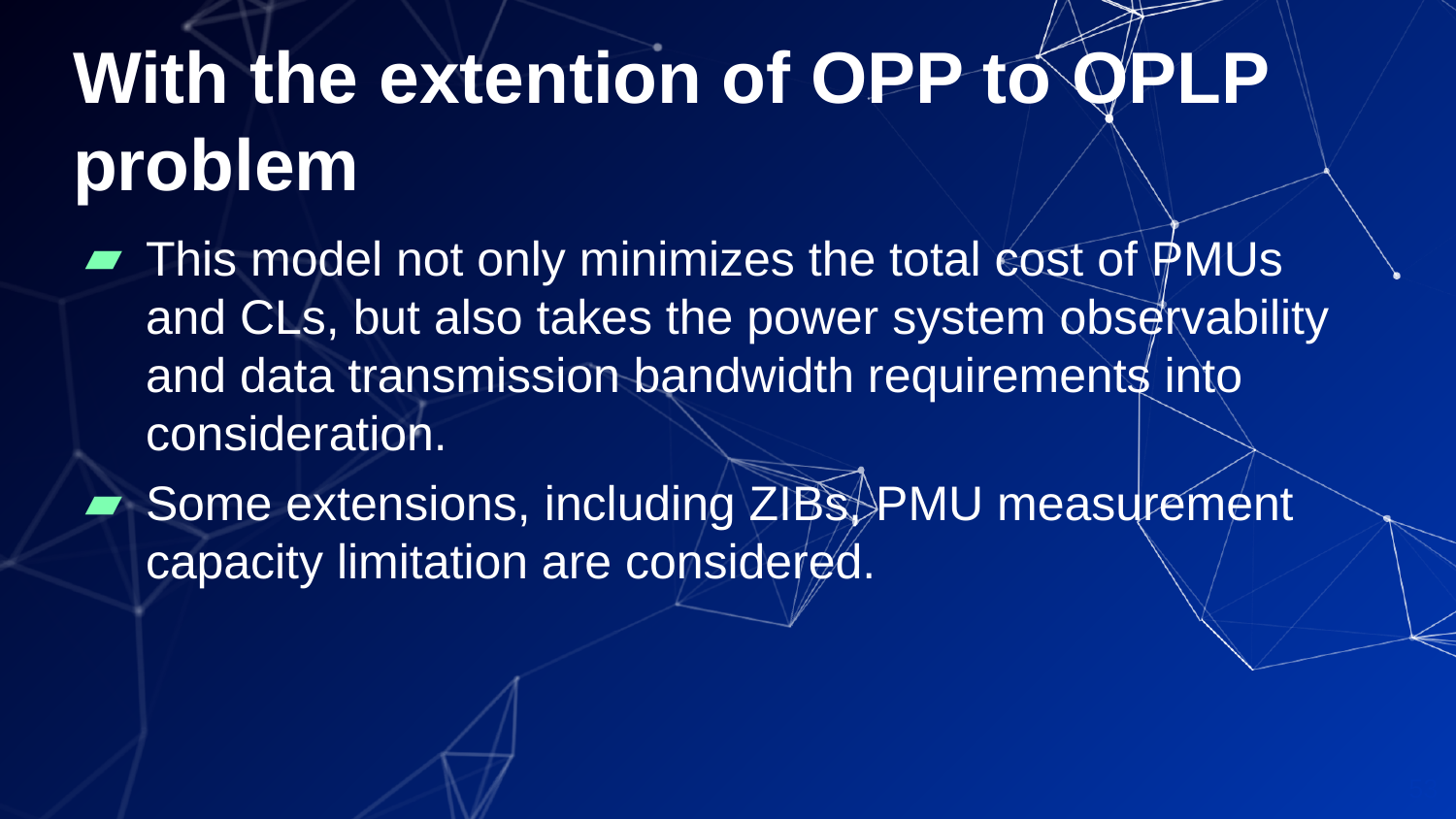

# With the extention of OPP to OPLP problem
This model not only minimizes the total cost of PMUs and CLs, but also takes the power system observability and data transmission bandwidth requirements into consideration.
Some extensions, including ZIBs, PMU measurement capacity limitation are considered.
53